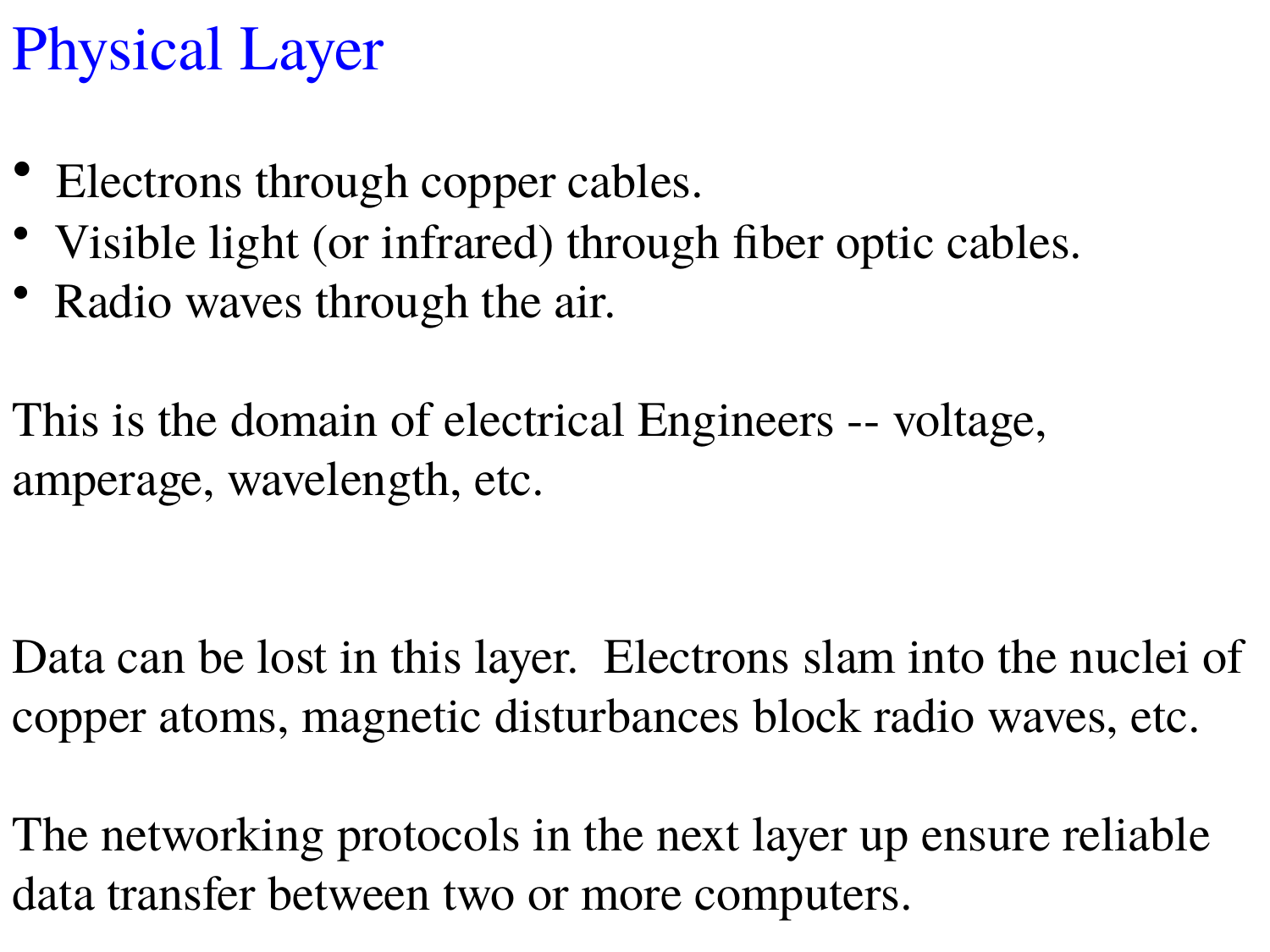

Physical Layer

 Electrons through copper cables.
 Visible light (or infrared) through fiber optic cables.
 Radio waves through the air.

This is the domain of electrical Engineers -- voltage, amperage, wavelength, etc.

Data can be lost in this layer.  Electrons slam into the nuclei of copper atoms, magnetic disturbances block radio waves, etc.

The networking protocols in the next layer up ensure reliable data transfer between two or more computers.